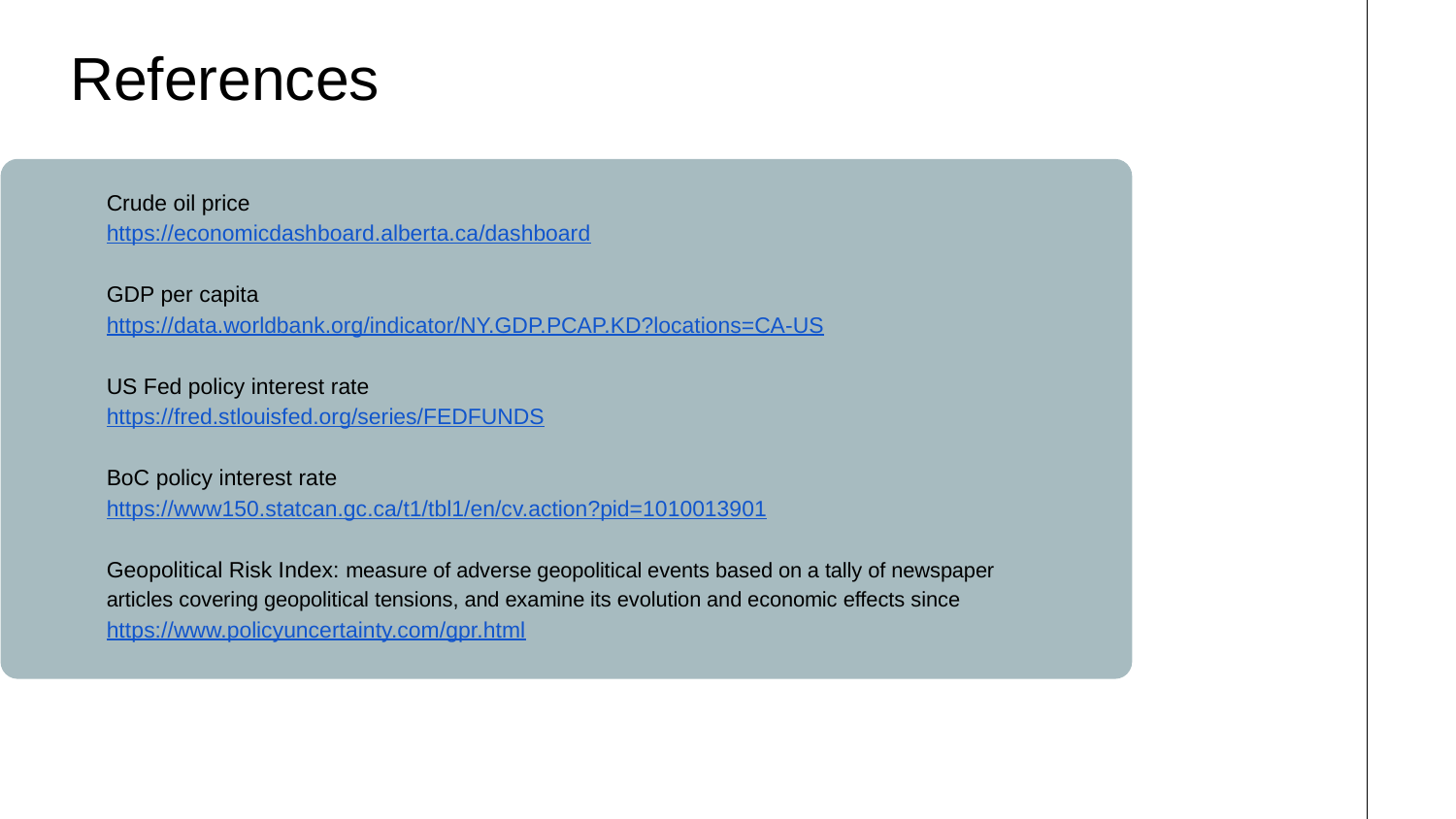

References

Crude oil price
https://economicdashboard.alberta.ca/dashboard

GDP per capita
https://data.worldbank.org/indicator/NY.GDP.PCAP.KD?locations=CA-US

US Fed policy interest rate
https://fred.stlouisfed.org/series/FEDFUNDS

BoC policy interest rate
https://www150.statcan.gc.ca/t1/tbl1/en/cv.action?pid=1010013901

Geopolitical Risk Index: measure of adverse geopolitical events based on a tally of newspaper articles covering geopolitical tensions, and examine its evolution and economic effects since
https://www.policyuncertainty.com/gpr.html